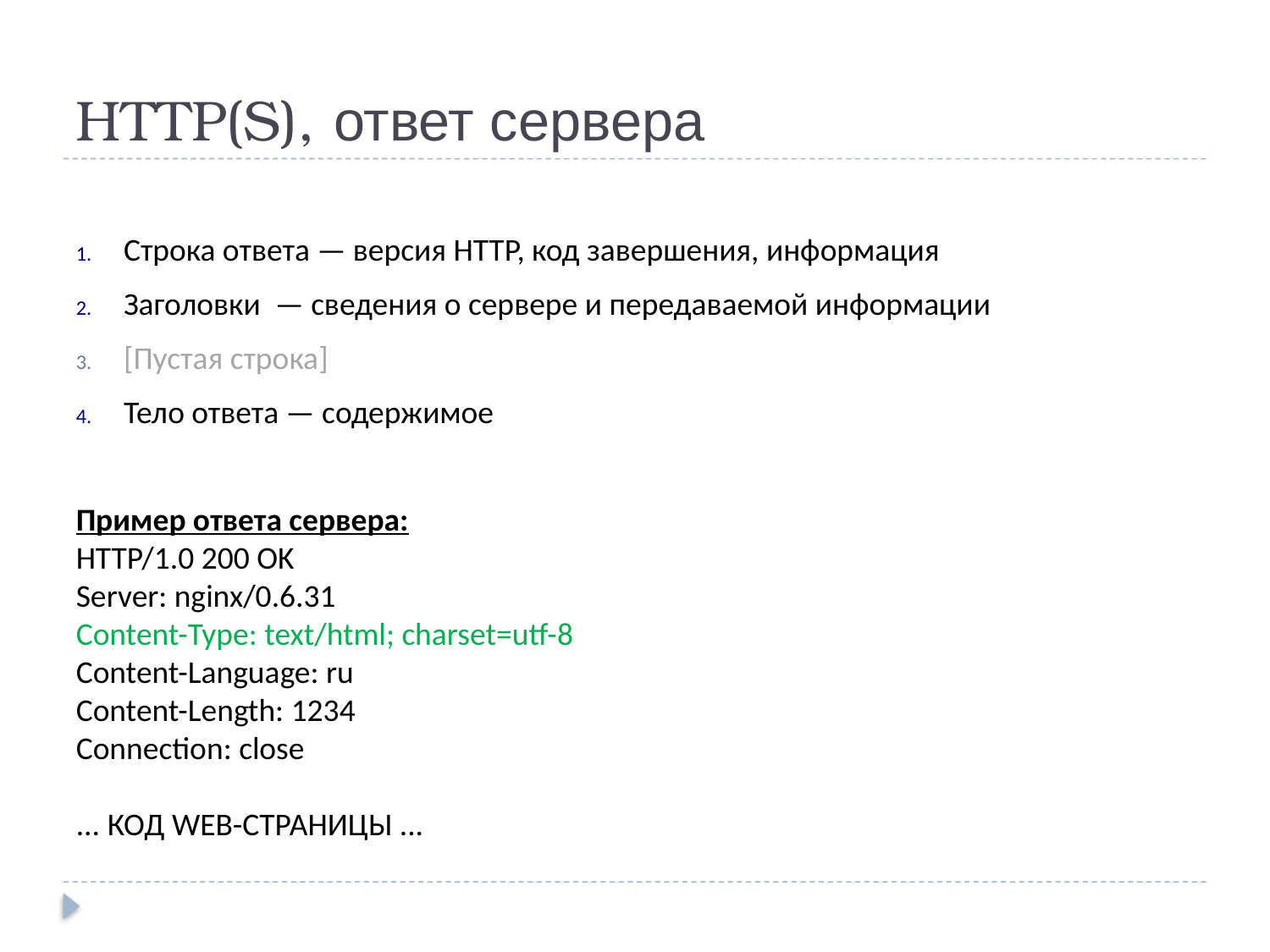

# HTTP(S), ответ сервера

Строка ответа — версия HTTP, код завершения, информация
Заголовки  — сведения о сервере и передаваемой информации
[Пустая строка]
Тело ответа — содержимое

Пример ответа сервера:
HTTP/1.0 200 OK
Server: nginx/0.6.31
Content-Type: text/html; charset=utf-8
Content-Language: ru
Content-Length: 1234
Connection: close

... КОД WEB-СТРАНИЦЫ ...